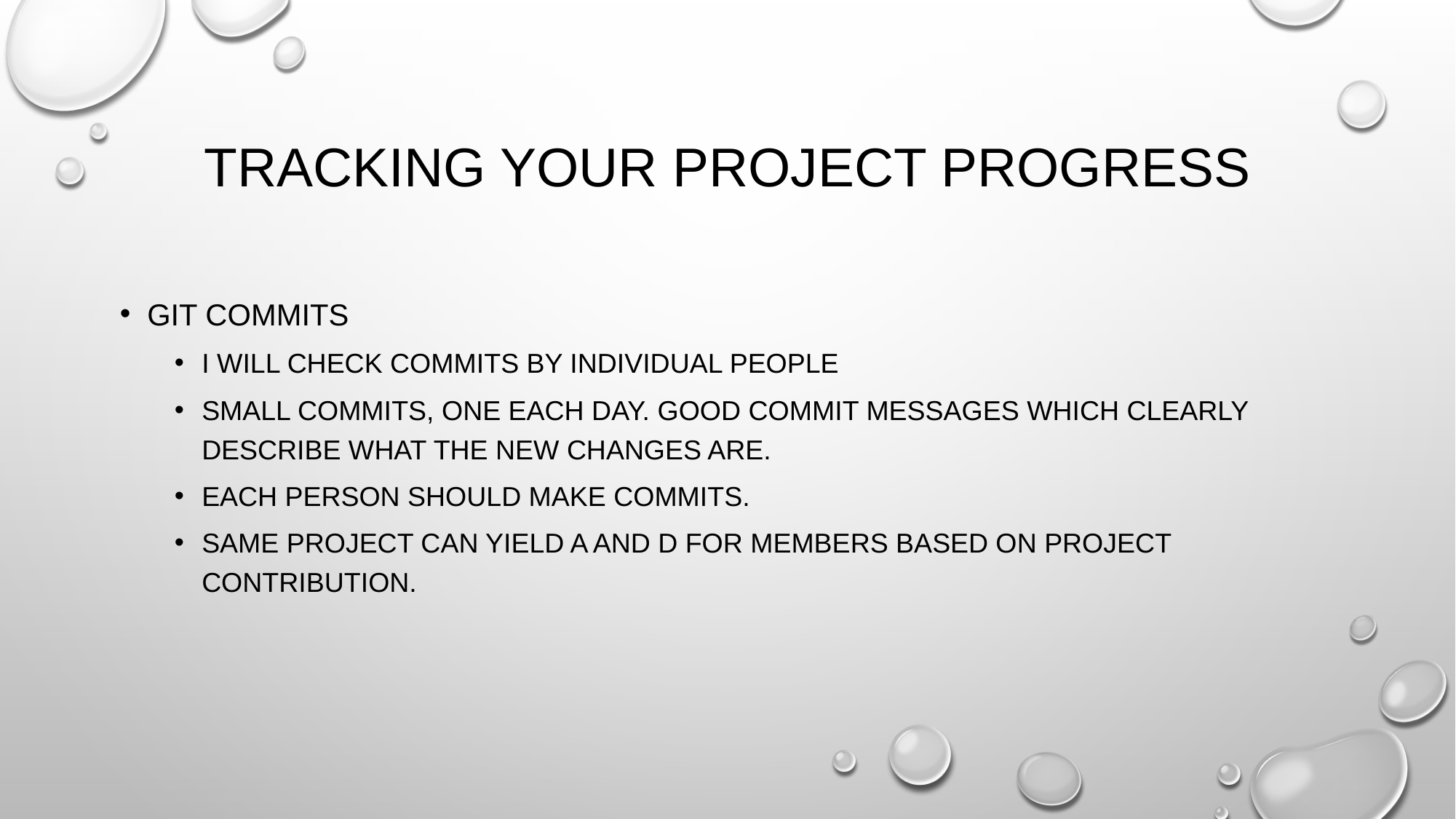

# Tracking your project progress
Git commits
I will check commits by individual people
Small commits, one each day. Good commit messages which clearly describe what the new changes are.
Each person should make commits.
Same project can yield A and D for members based on project contribution.